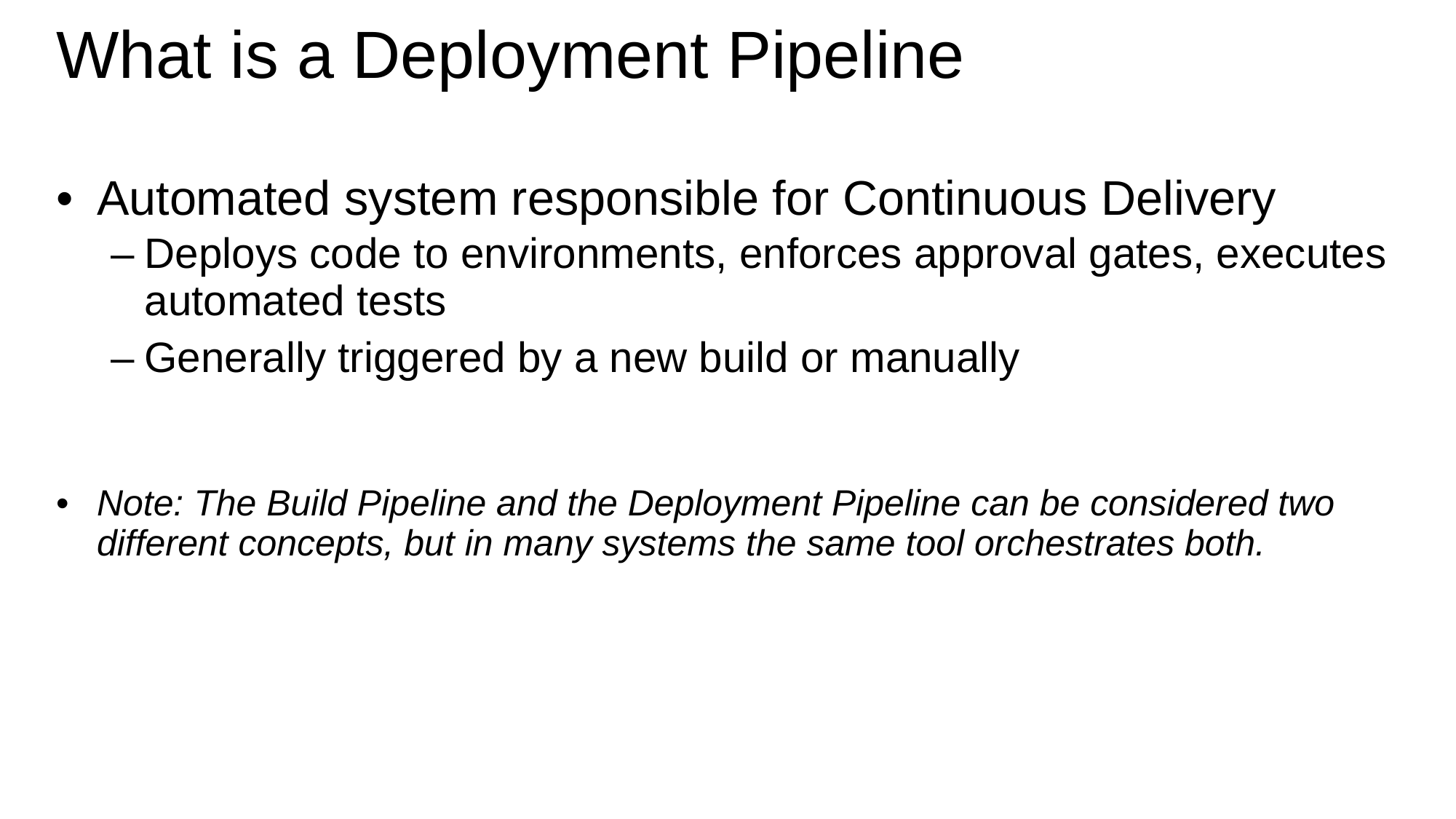

# What is a Deployment Pipeline
Automated system responsible for Continuous Delivery
Deploys code to environments, enforces approval gates, executes automated tests
Generally triggered by a new build or manually

Note: The Build Pipeline and the Deployment Pipeline can be considered two different concepts, but in many systems the same tool orchestrates both.